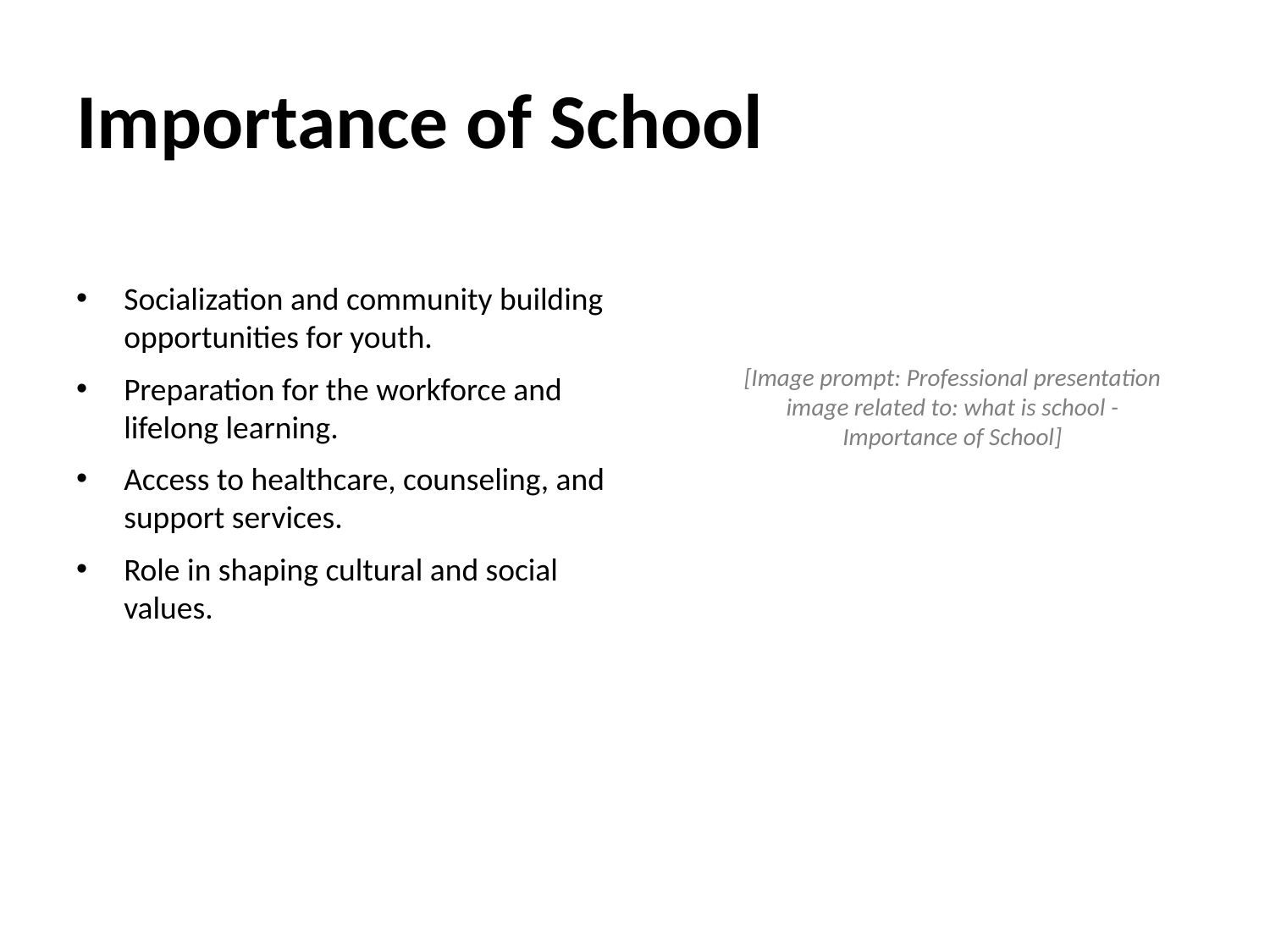

# Importance of School

Socialization and community building opportunities for youth.
Preparation for the workforce and lifelong learning.
Access to healthcare, counseling, and support services.
Role in shaping cultural and social values.

[Image prompt: Professional presentation image related to: what is school - Importance of School]